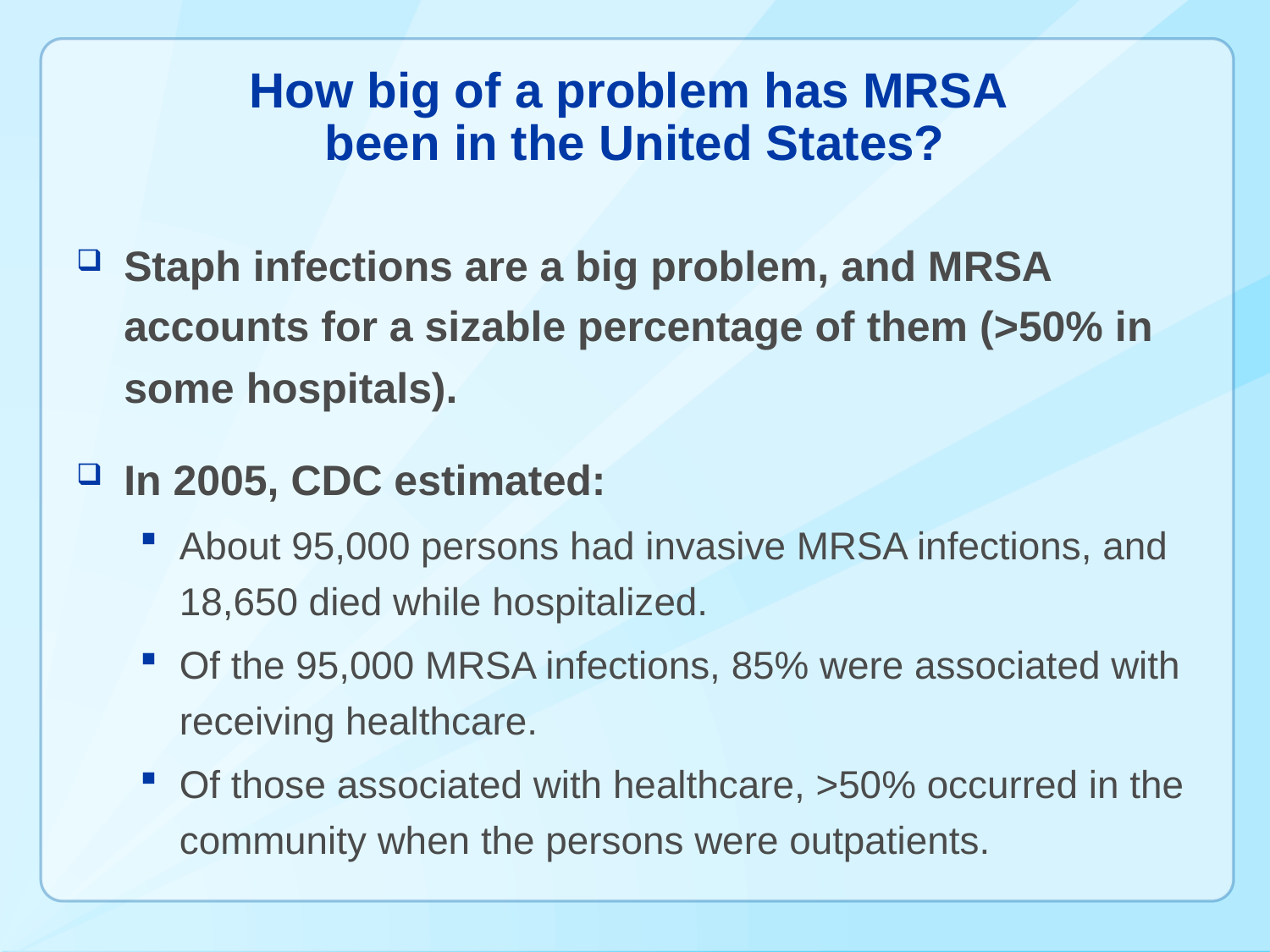

# How big of a problem has MRSA been in the United States?
Staph infections are a big problem, and MRSA accounts for a sizable percentage of them (>50% in some hospitals).
In 2005, CDC estimated:
About 95,000 persons had invasive MRSA infections, and 18,650 died while hospitalized.
Of the 95,000 MRSA infections, 85% were associated with receiving healthcare.
Of those associated with healthcare, >50% occurred in the community when the persons were outpatients.